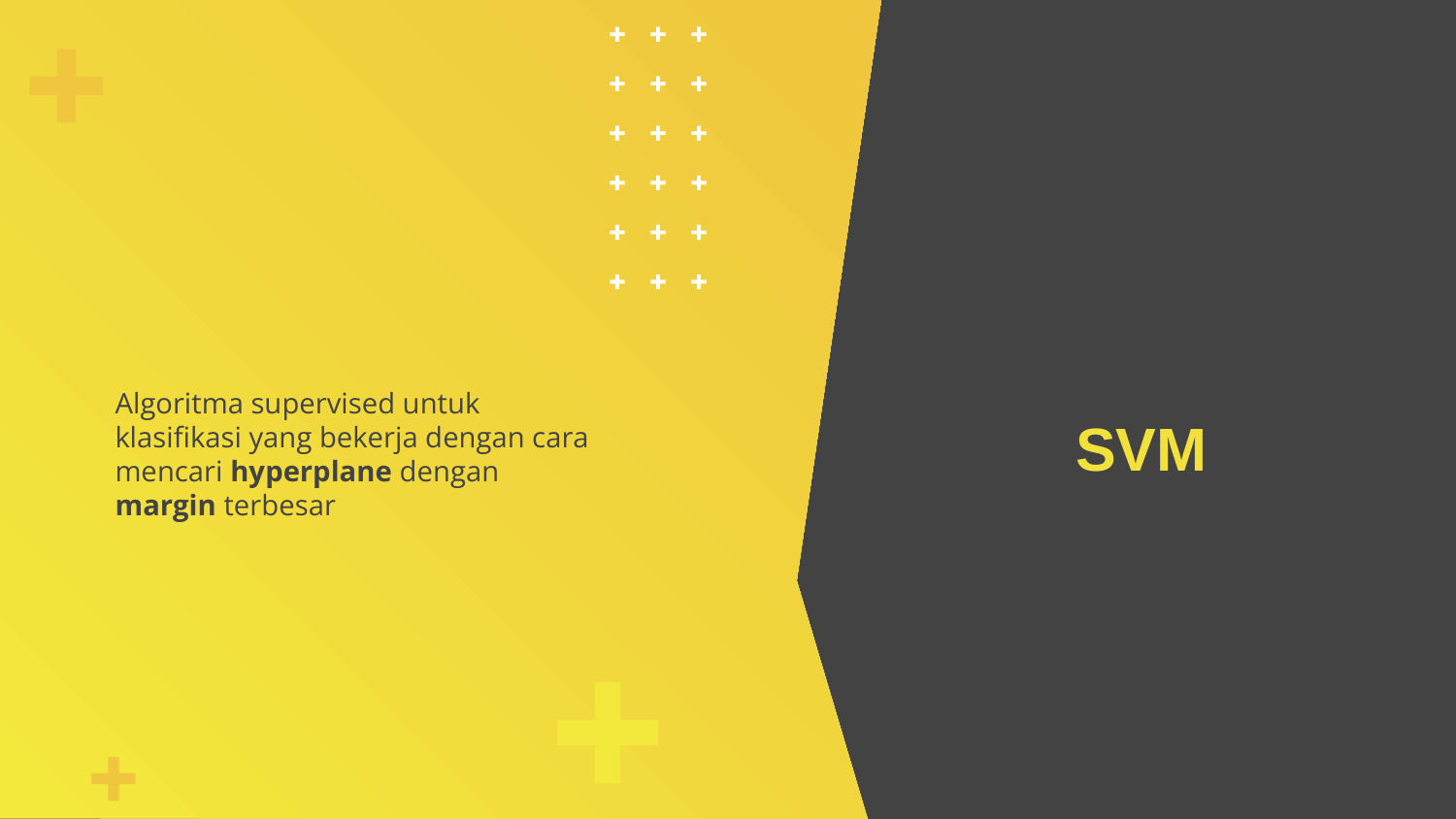

Algoritma supervised untuk klasifikasi yang bekerja dengan cara mencari hyperplane dengan margin terbesar
# SVM